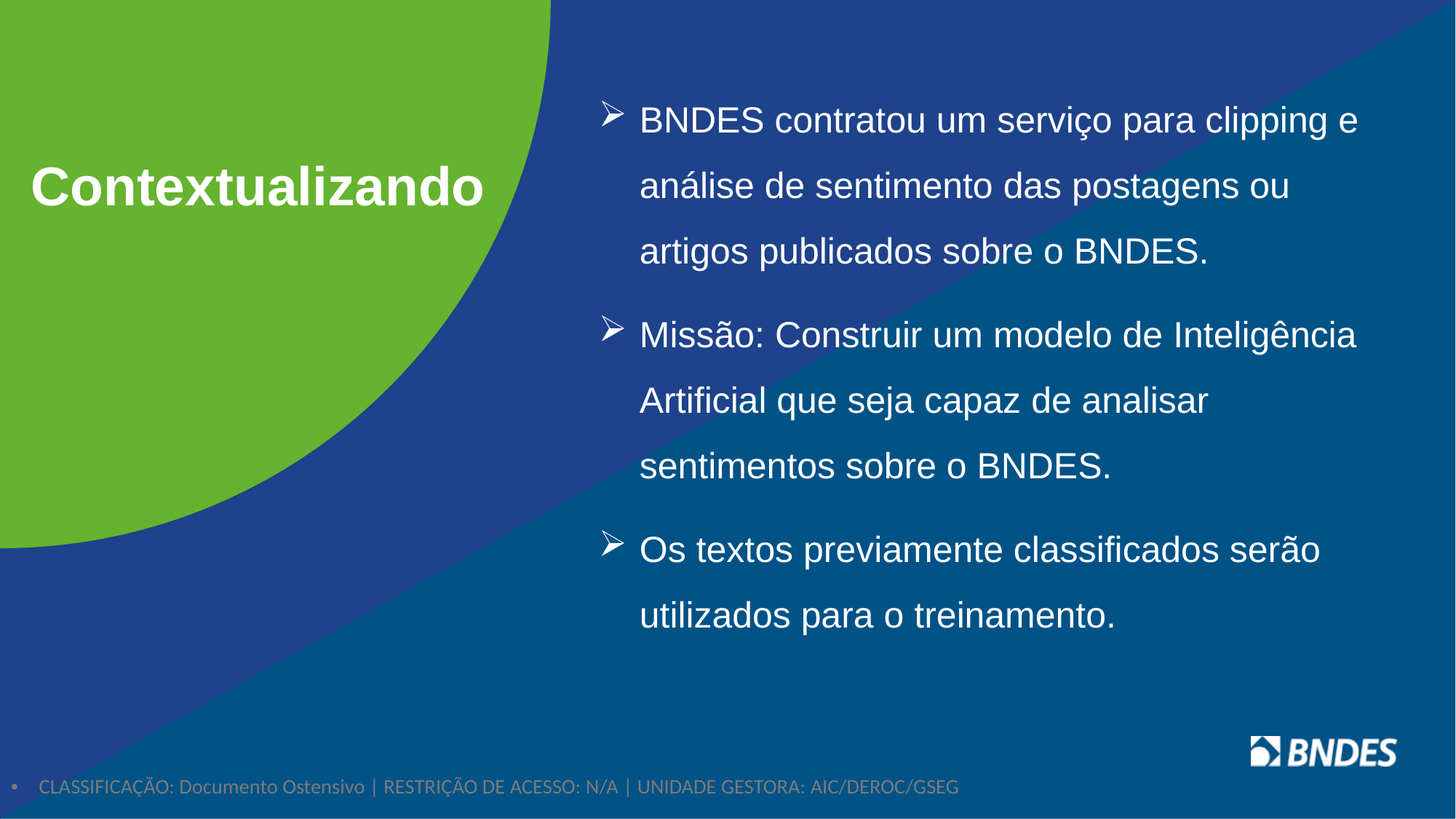

BNDES contratou um serviço para clipping e análise de sentimento das postagens ou artigos publicados sobre o BNDES.
Missão: Construir um modelo de Inteligência Artificial que seja capaz de analisar sentimentos sobre o BNDES.
Os textos previamente classificados serão utilizados para o treinamento.
 Contextualizando
CLASSIFICAÇÃO: Documento Ostensivo | RESTRIÇÃO DE ACESSO: N/A | UNIDADE GESTORA: AIC/DEROC/GSEG